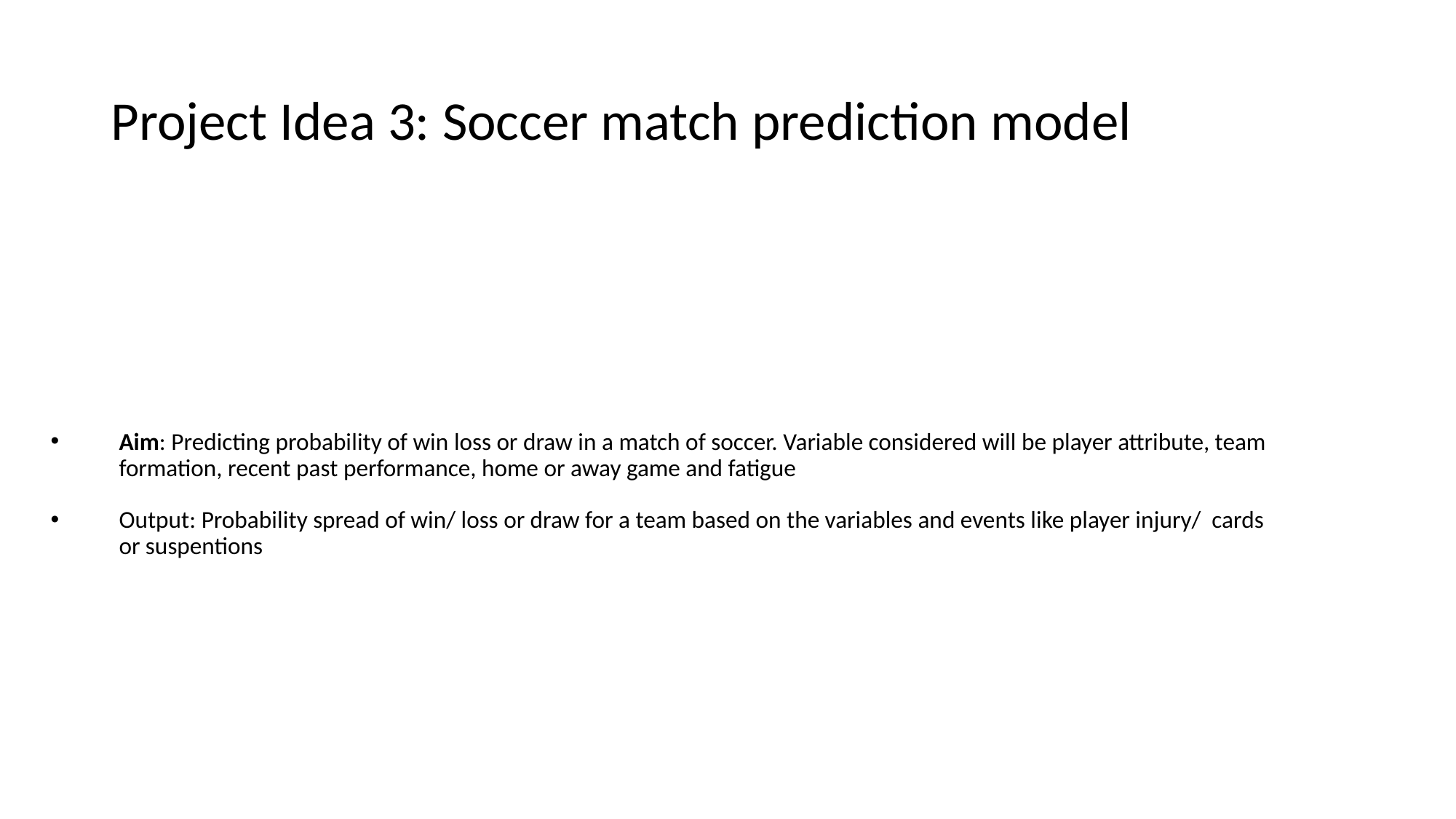

# Project Idea 3: Soccer match prediction model
Aim: Predicting probability of win loss or draw in a match of soccer. Variable considered will be player attribute, team formation, recent past performance, home or away game and fatigue

Output: Probability spread of win/ loss or draw for a team based on the variables and events like player injury/  cards or suspentions